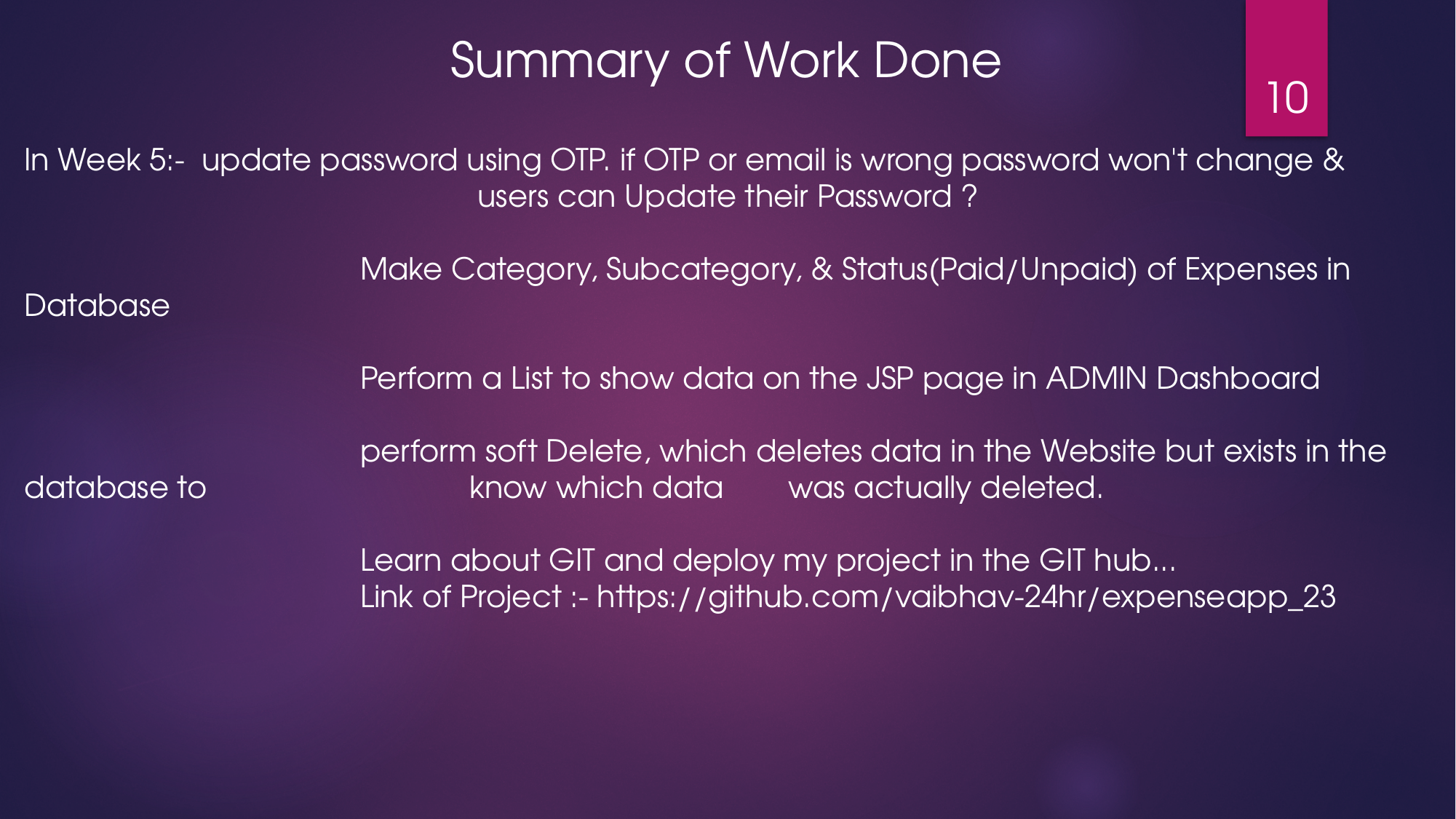

Summary of Work Done
10
In Week 5:-  update password using OTP. if OTP or email is wrong password won't change & 				  users can Update their Password ?

			 Make Category, Subcategory, & Status(Paid/Unpaid) of Expenses in Database

			 Perform a List to show data on the JSP page in ADMIN Dashboard

			 perform soft Delete, which deletes data in the Website but exists in the database to 			 know which data 	was actually deleted.

			 Learn about GIT and deploy my project in the GIT hub...
			 Link of Project :- https://github.com/vaibhav-24hr/expenseapp_23